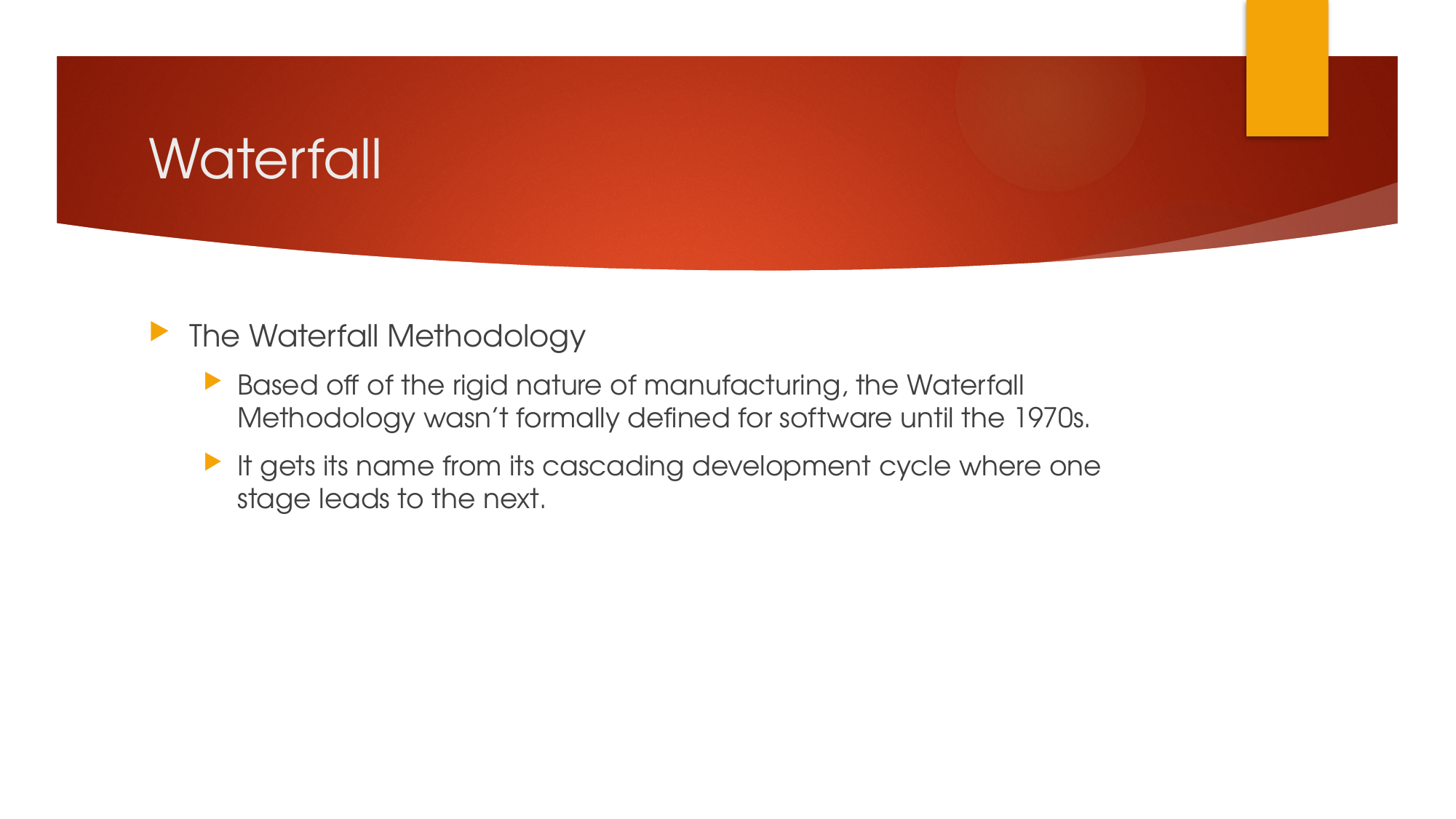

# Waterfall
The Waterfall Methodology
Based off of the rigid nature of manufacturing, the Waterfall Methodology wasn’t formally defined for software until the 1970s.
It gets its name from its cascading development cycle where one stage leads to the next.